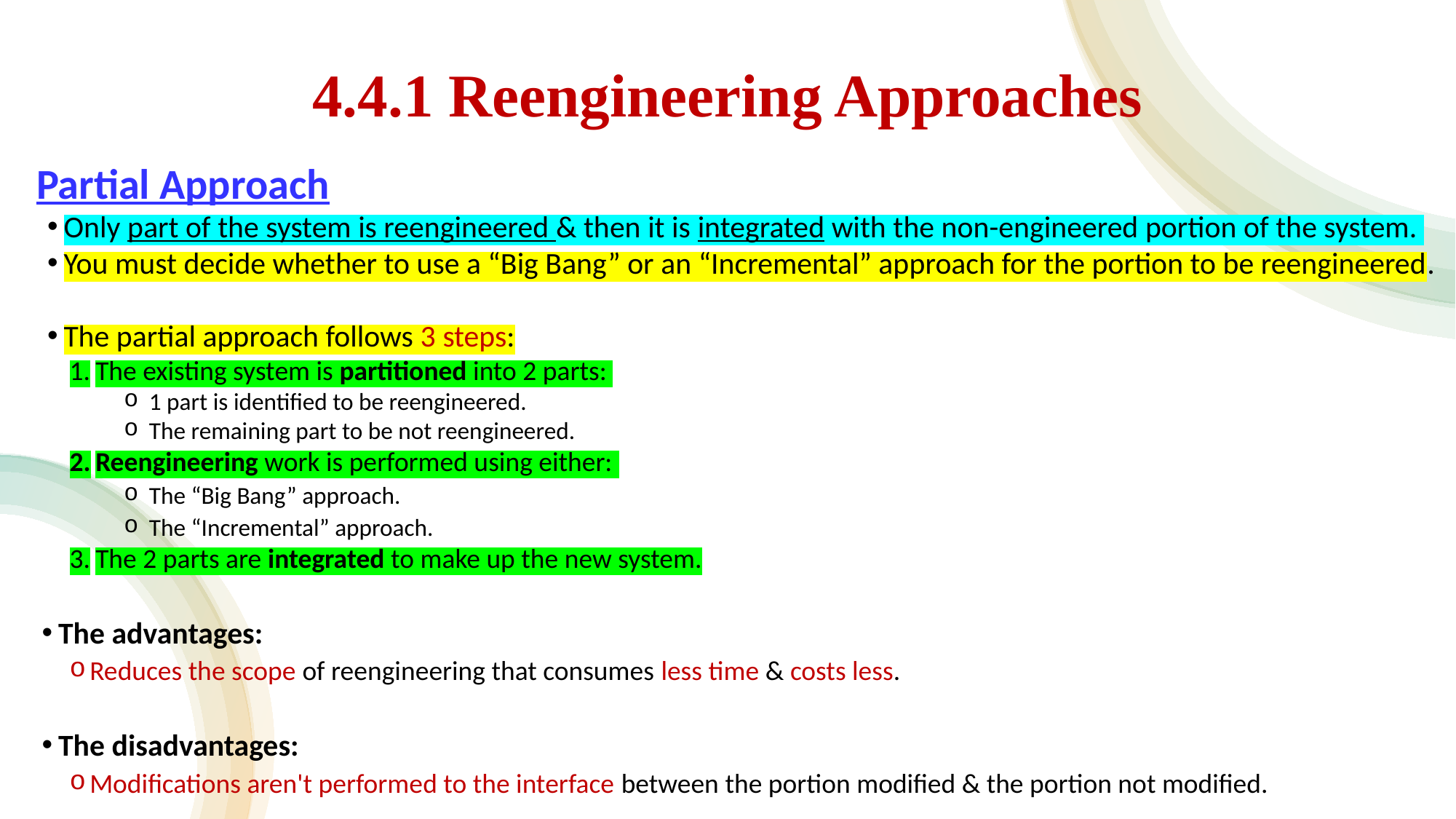

4.4.1 Reengineering Approaches
Partial Approach
Only part of the system is reengineered & then it is integrated with the non-engineered portion of the system.
You must decide whether to use a “Big Bang” or an “Incremental” approach for the portion to be reengineered.

The partial approach follows 3 steps:
The existing system is partitioned into 2 parts:
1 part is identified to be reengineered.
The remaining part to be not reengineered.
Reengineering work is performed using either:
The “Big Bang” approach.
The “Incremental” approach.
The 2 parts are integrated to make up the new system.

The advantages:
Reduces the scope of reengineering that consumes less time & costs less.

The disadvantages:
Modifications aren't performed to the interface between the portion modified & the portion not modified.